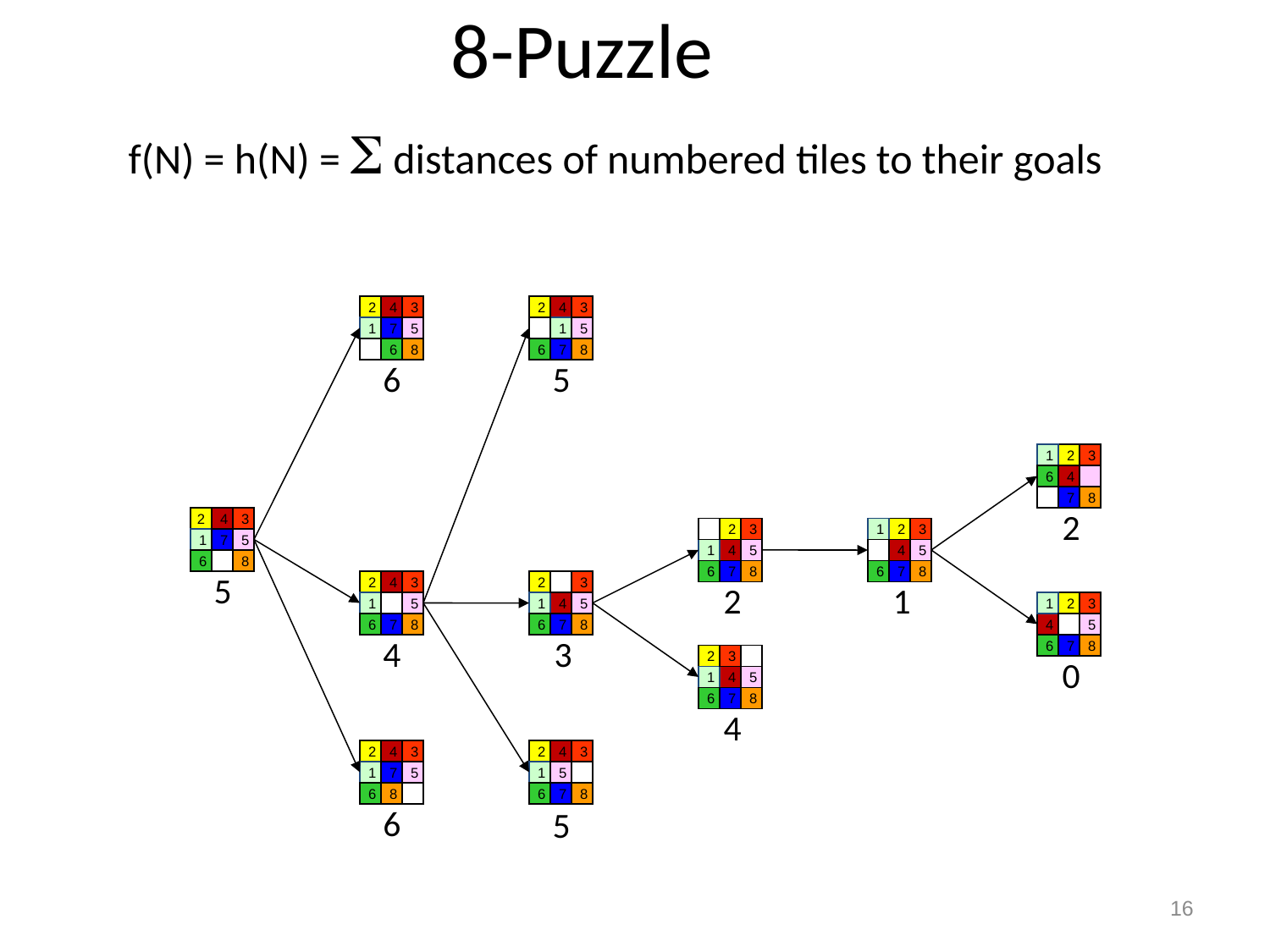

# 8-Puzzle
f(N) = h(N) = Σ distances of numbered tiles to their goals
2
4
3
1
7
5

6
8
6

2
4
3
1

5
6
7
8
4
2
4
3
1
7
5
6
8

6
2
4
3

1
5

6
7
8
5
2

3
1
4
5

6
7
8
3
2
4
3
1
5

6
7
8
5
1
2
3
6

7
8
2

0
4
2
4
3
1
7
5
6

8

2
3
1
4
5

6
7
8
2

2
3

1
4
5
6
7
8
4
1
2
3

4
5

6
7
8
1
5
1
2
3
4

5
6
7
8
16